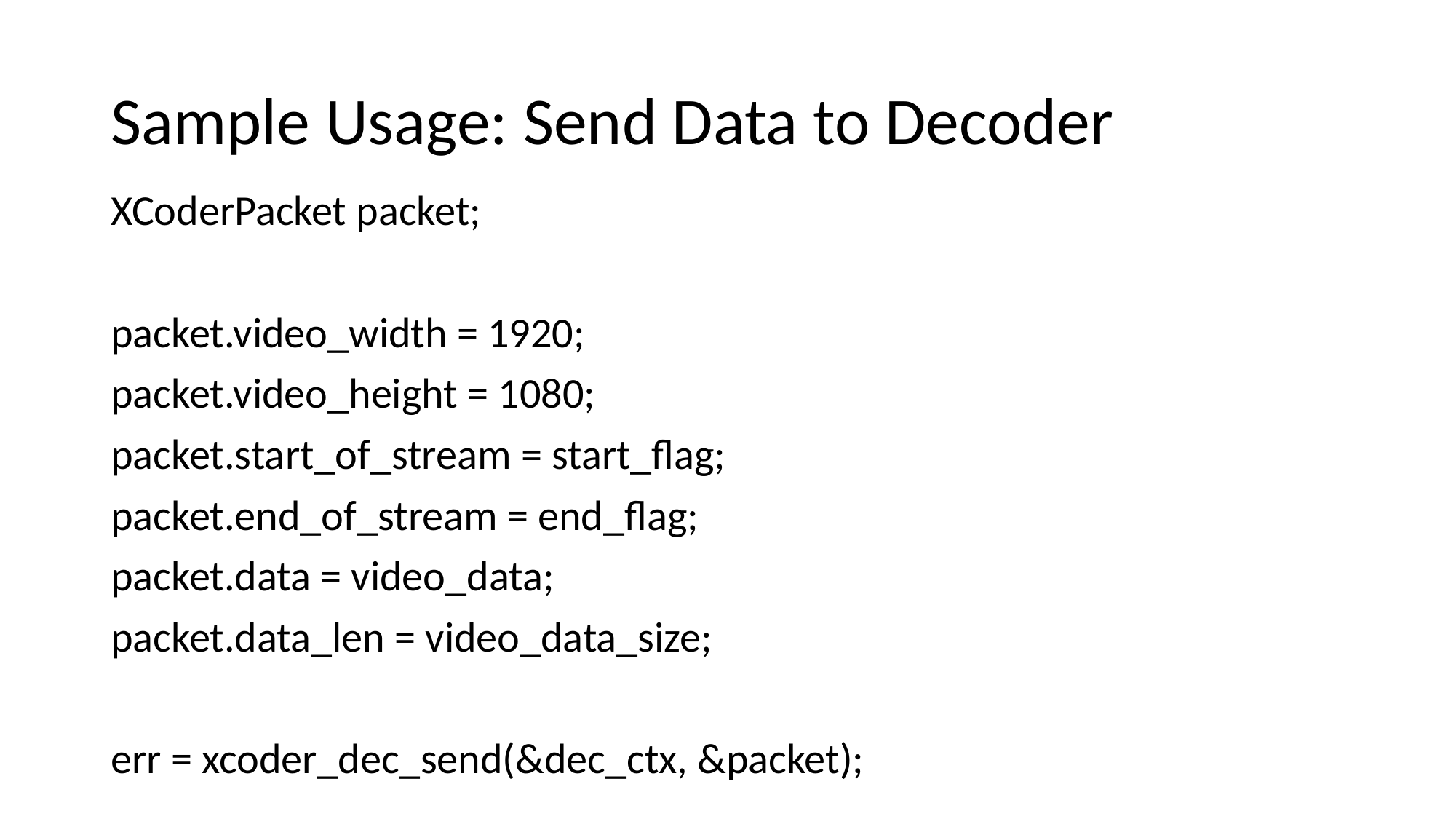

# Sample Usage: Send Data to Decoder
XCoderPacket packet;

packet.video_width = 1920;
packet.video_height = 1080;
packet.start_of_stream = start_flag;
packet.end_of_stream = end_flag;
packet.data = video_data;
packet.data_len = video_data_size;

err = xcoder_dec_send(&dec_ctx, &packet);